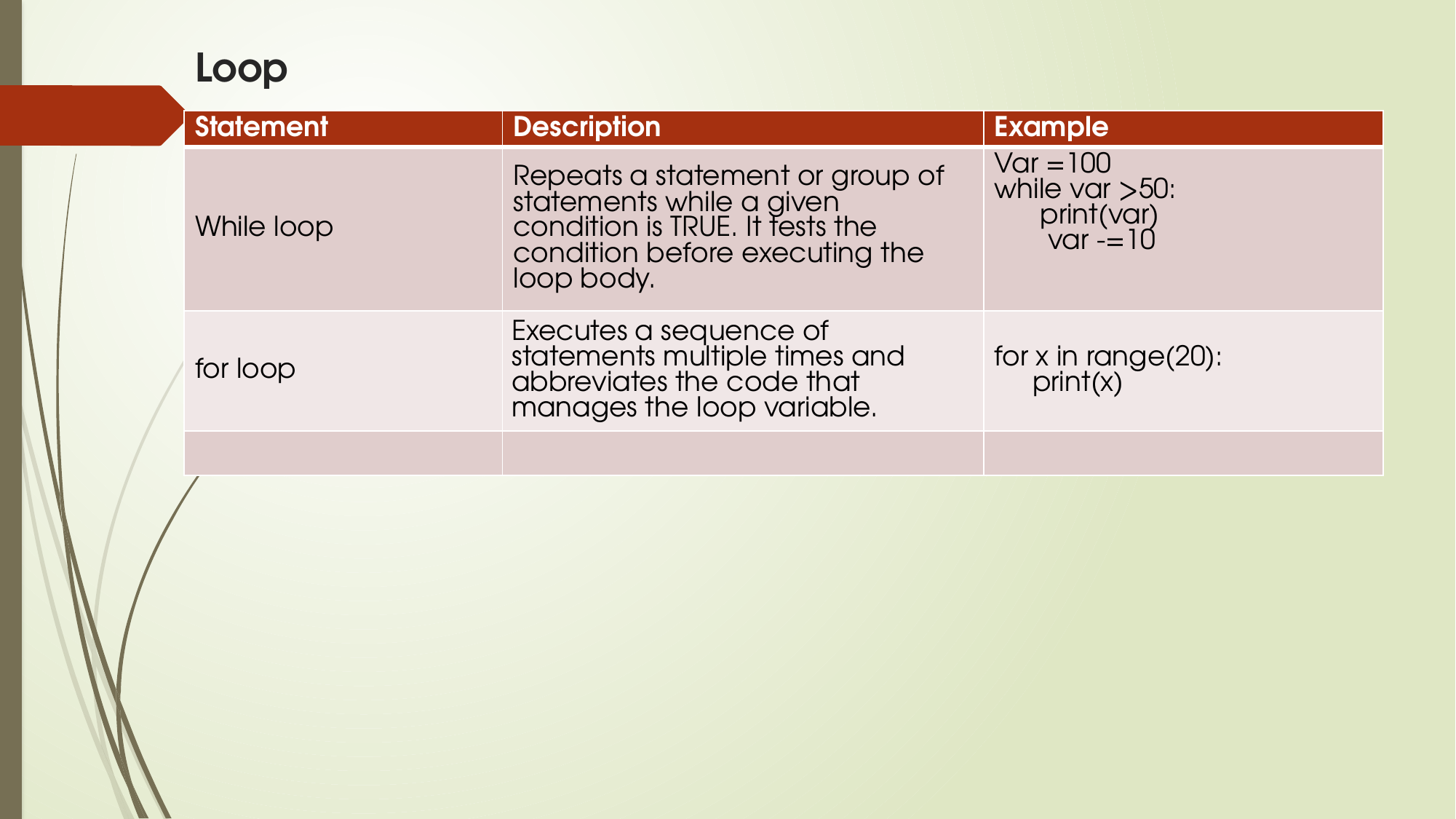

# Loop
| Statement | Description | Example |
| --- | --- | --- |
| While loop | Repeats a statement or group of statements while a given condition is TRUE. It tests the condition before executing the loop body. | Var =100 while var >50: print(var) var -=10 |
| for loop | Executes a sequence of statements multiple times and abbreviates the code that manages the loop variable. | for x in range(20): print(x) |
|  |  |  |